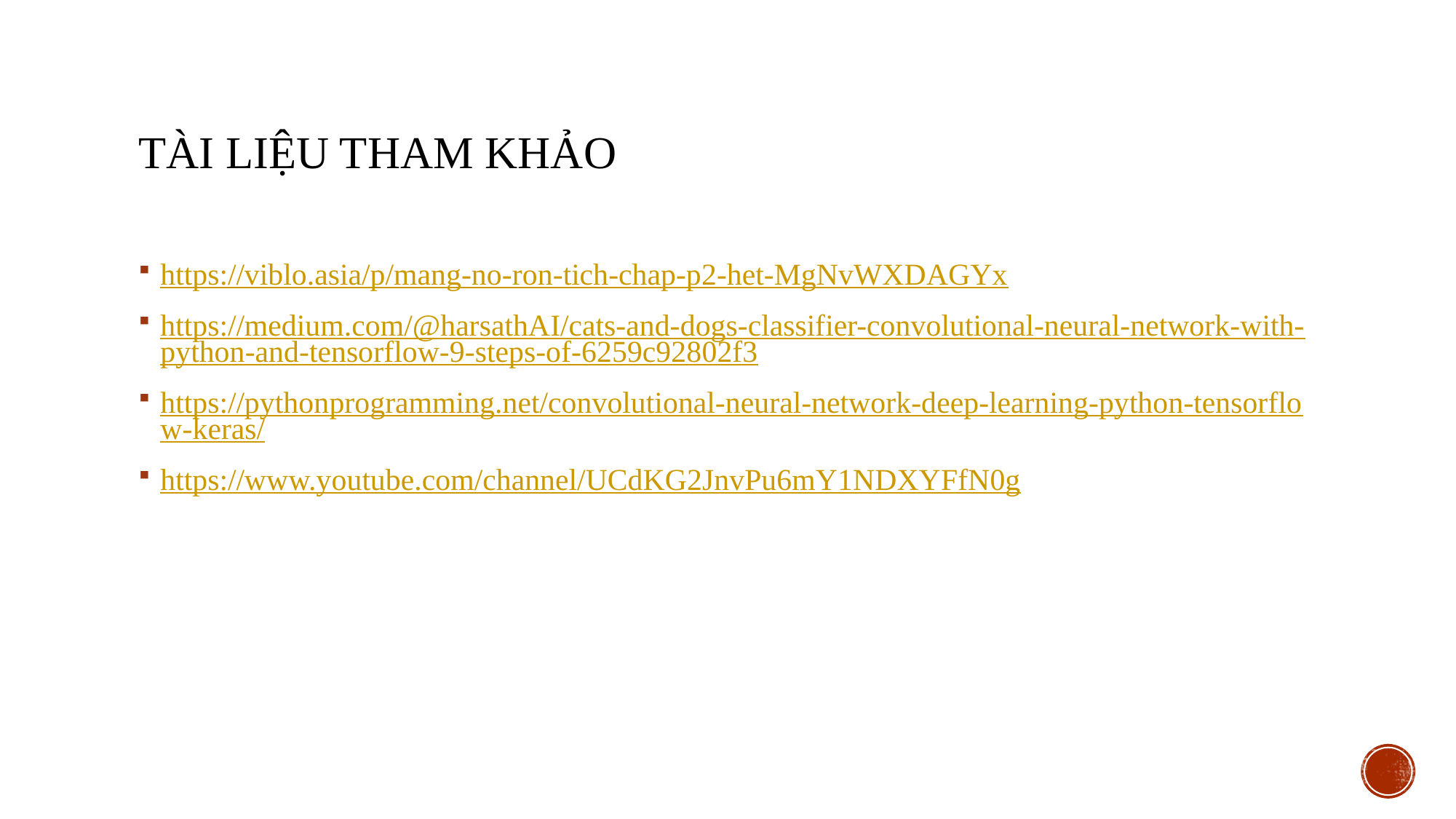

# TÀI LIỆU THAM KHẢO
https://viblo.asia/p/mang-no-ron-tich-chap-p2-het-MgNvWXDAGYx
https://medium.com/@harsathAI/cats-and-dogs-classifier-convolutional-neural-network-with-python-and-tensorflow-9-steps-of-6259c92802f3
https://pythonprogramming.net/convolutional-neural-network-deep-learning-python-tensorflow-keras/
https://www.youtube.com/channel/UCdKG2JnvPu6mY1NDXYFfN0g